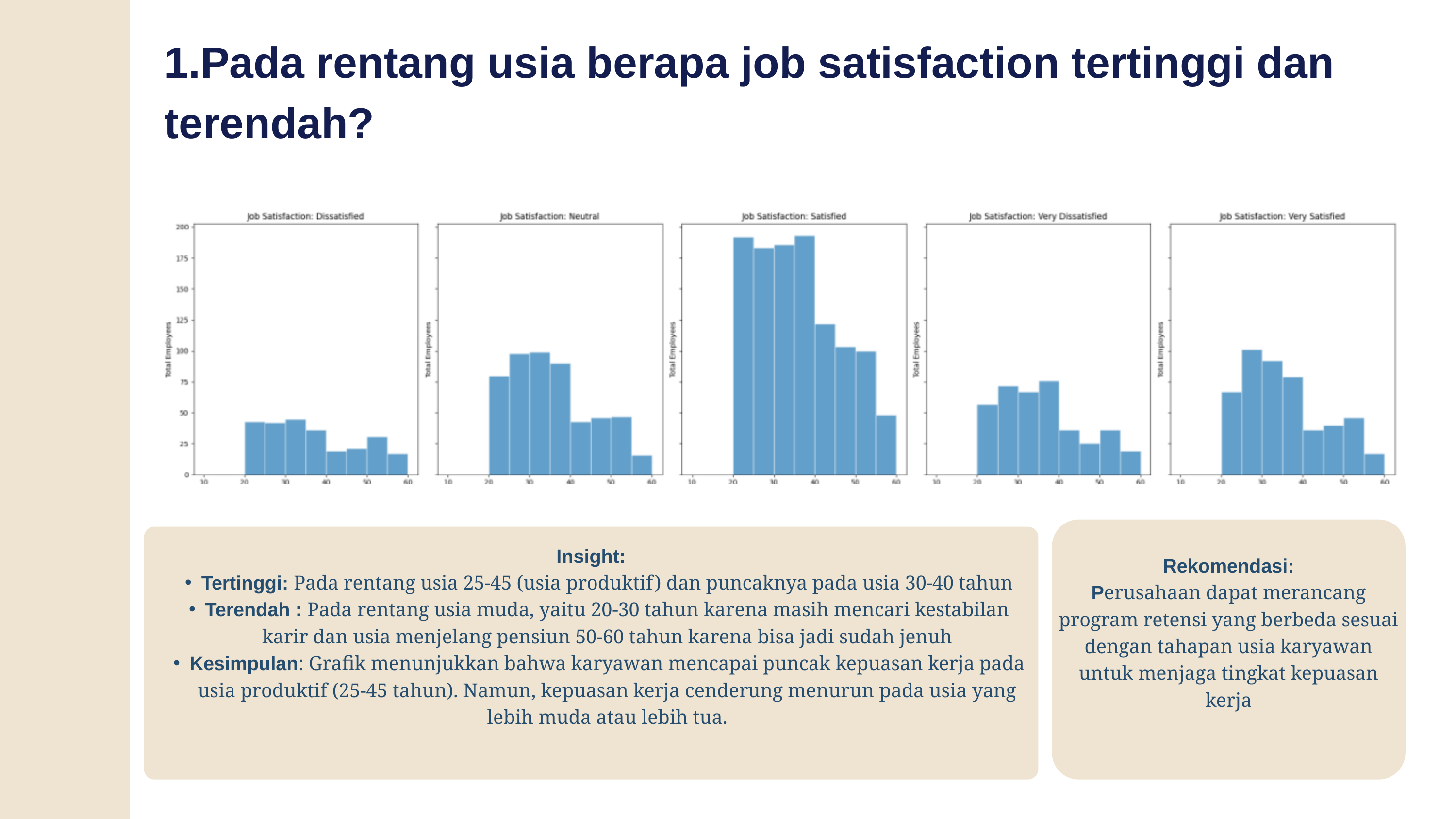

1.Pada rentang usia berapa job satisfaction tertinggi dan terendah?

Rekomendasi:
Perusahaan dapat merancang program retensi yang berbeda sesuai dengan tahapan usia karyawan untuk menjaga tingkat kepuasan kerja

Insight:
Tertinggi: Pada rentang usia 25-45 (usia produktif) dan puncaknya pada usia 30-40 tahun
Terendah : Pada rentang usia muda, yaitu 20-30 tahun karena masih mencari kestabilan karir dan usia menjelang pensiun 50-60 tahun karena bisa jadi sudah jenuh
Kesimpulan: Grafik menunjukkan bahwa karyawan mencapai puncak kepuasan kerja pada usia produktif (25-45 tahun). Namun, kepuasan kerja cenderung menurun pada usia yang lebih muda atau lebih tua.